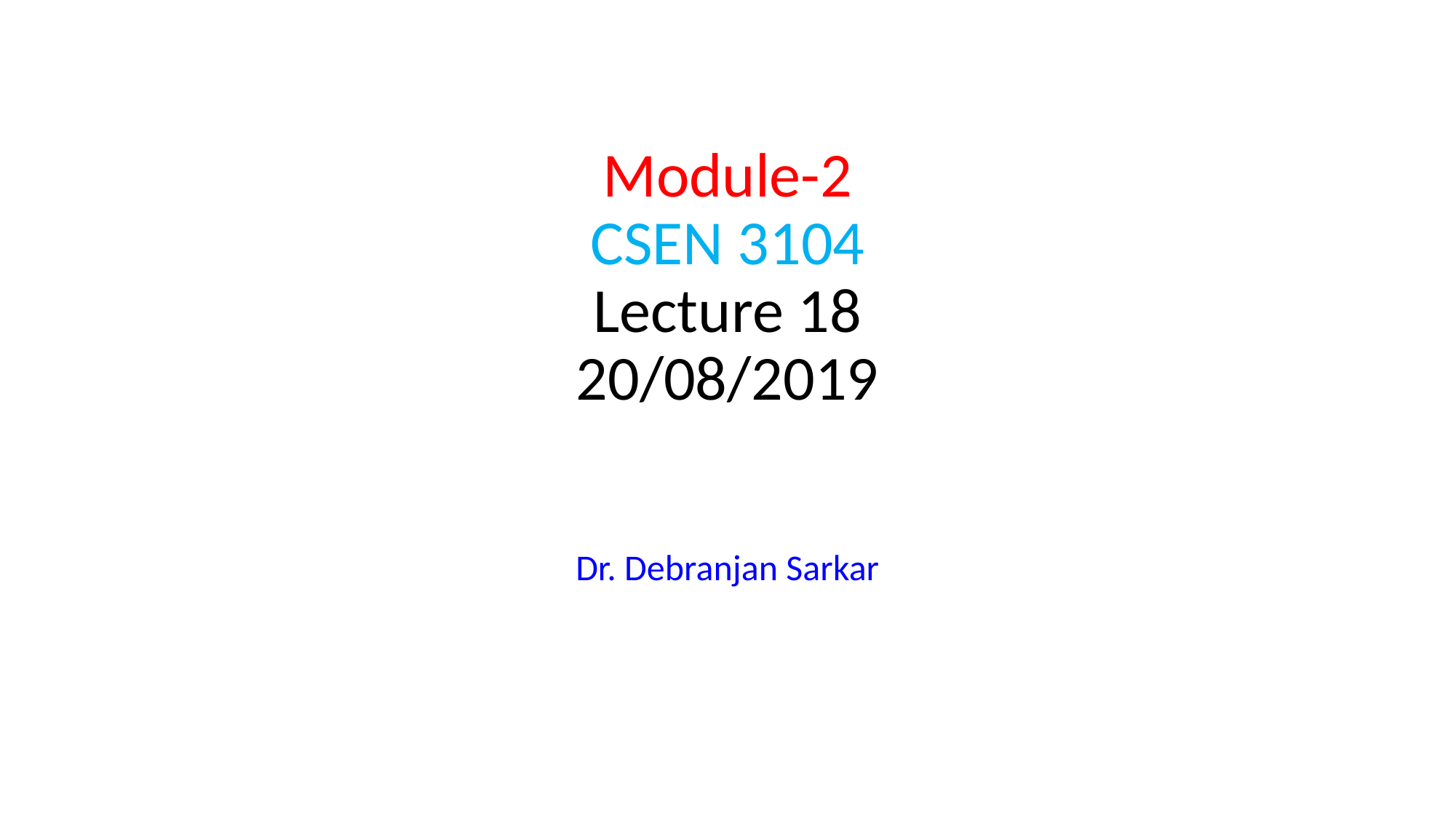

# Module-2 CSEN 3104 Lecture 18 20/08/2019

Dr. Debranjan Sarkar